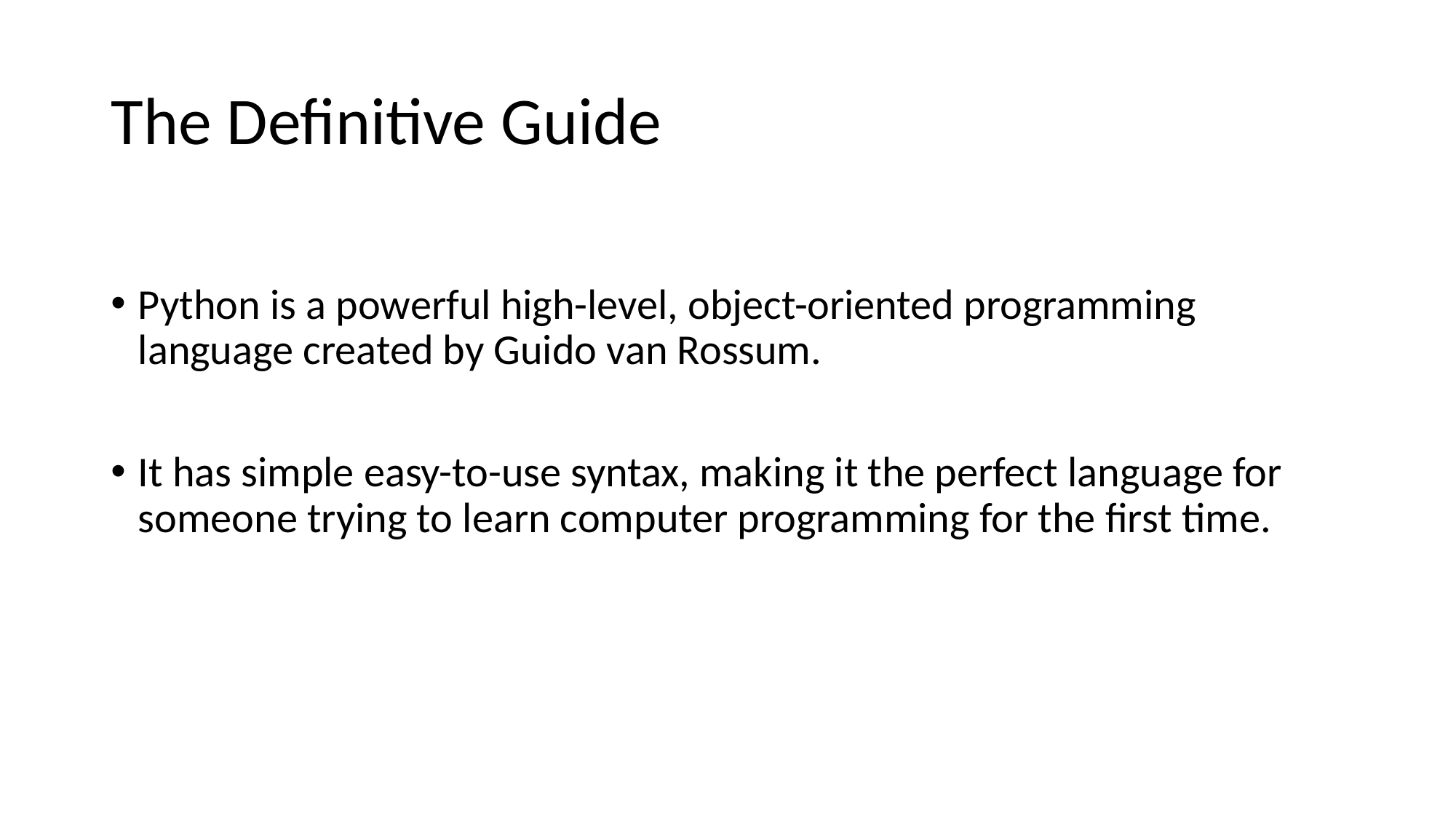

# The Definitive Guide

Python is a powerful high-level, object-oriented programming language created by Guido van Rossum.

It has simple easy-to-use syntax, making it the perfect language for someone trying to learn computer programming for the first time.